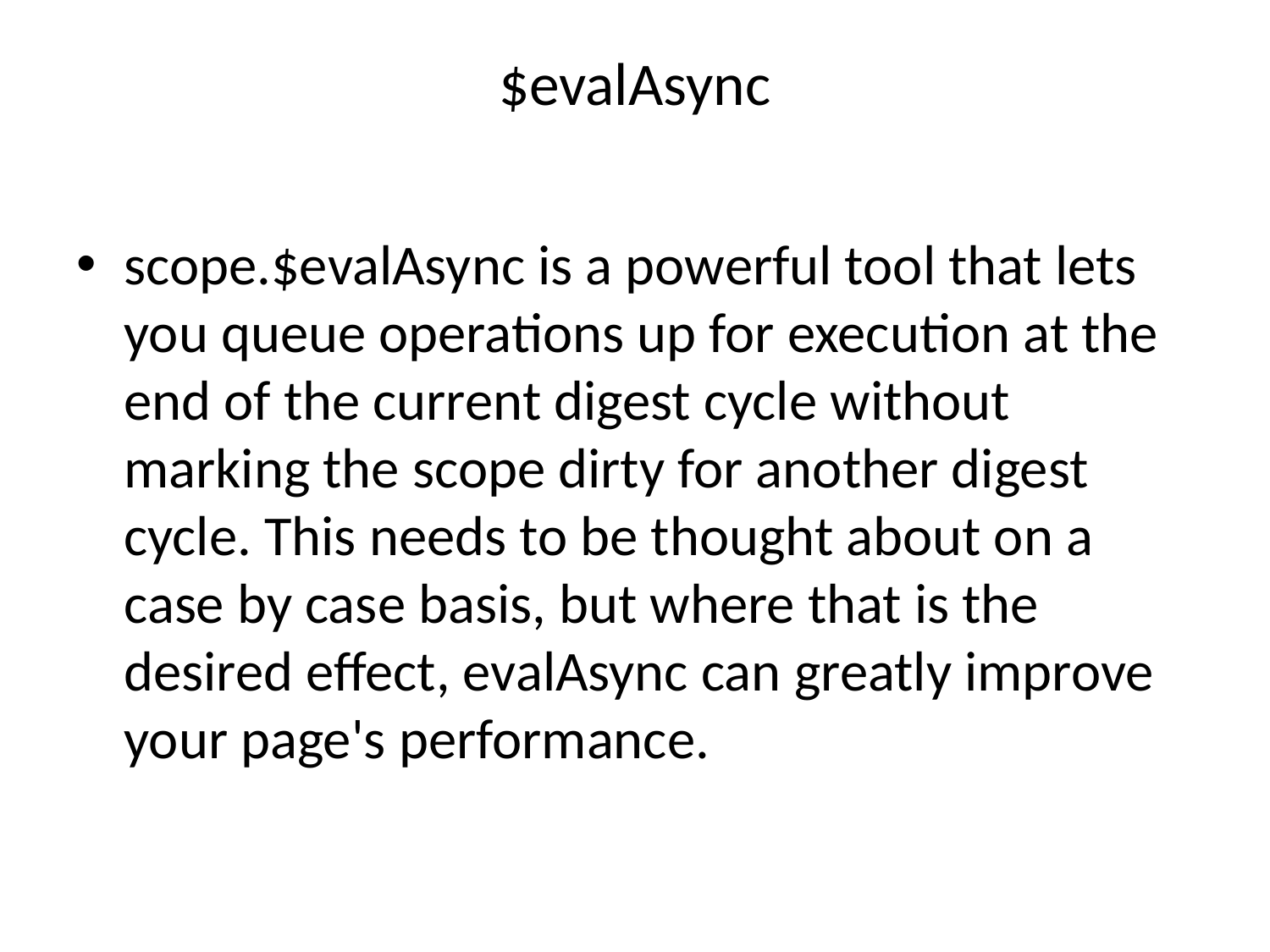

# $evalAsync
scope.$evalAsync is a powerful tool that lets you queue operations up for execution at the end of the current digest cycle without marking the scope dirty for another digest cycle. This needs to be thought about on a case by case basis, but where that is the desired effect, evalAsync can greatly improve your page's performance.